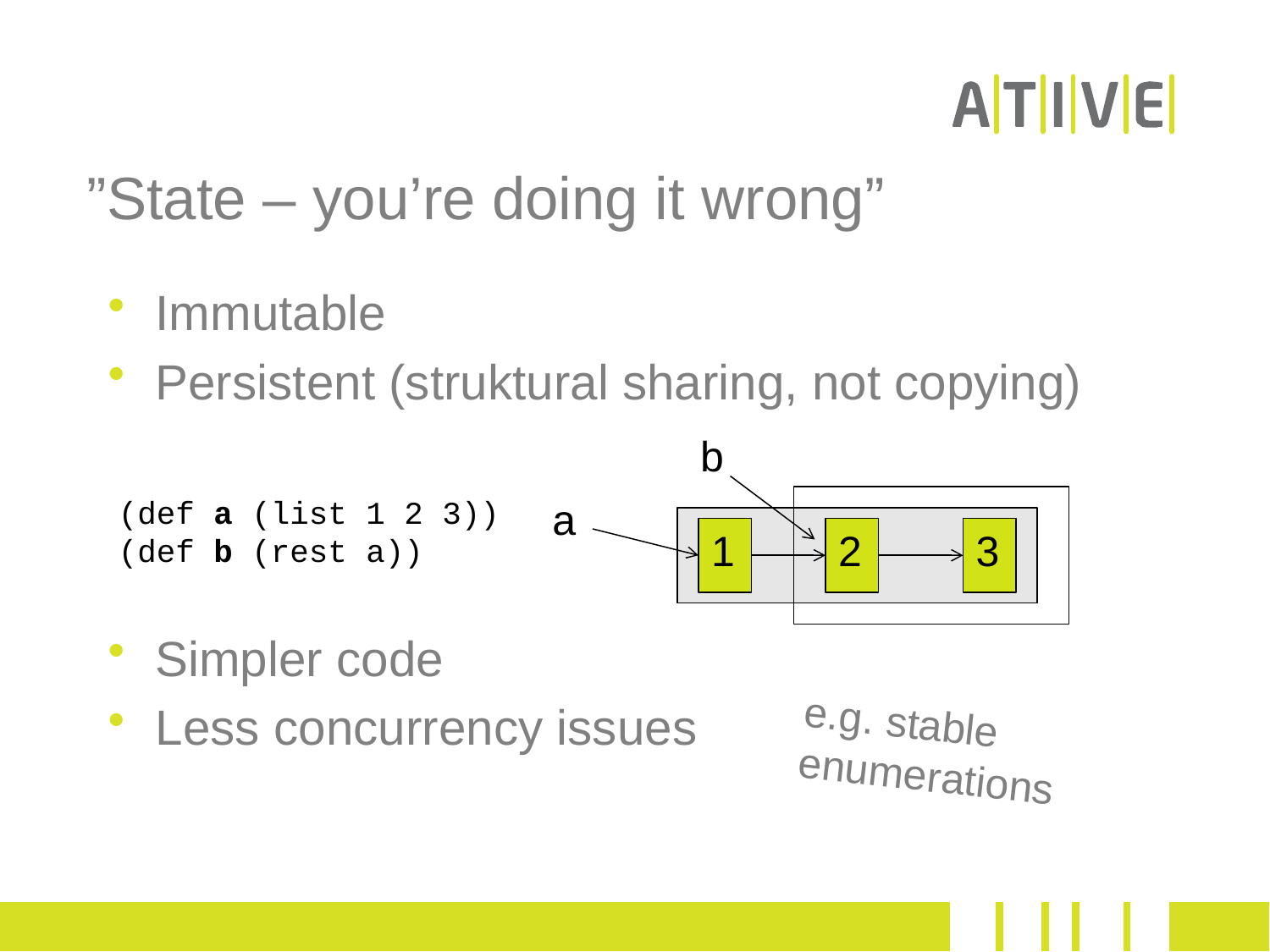

# ”State – you’re doing it wrong”
Immutable
Persistent (struktural sharing, not copying)

Simpler code
Less concurrency issues

b
(def a (list 1 2 3))
(def b (rest a))
a

1
2
3
e.g. stable enumerations